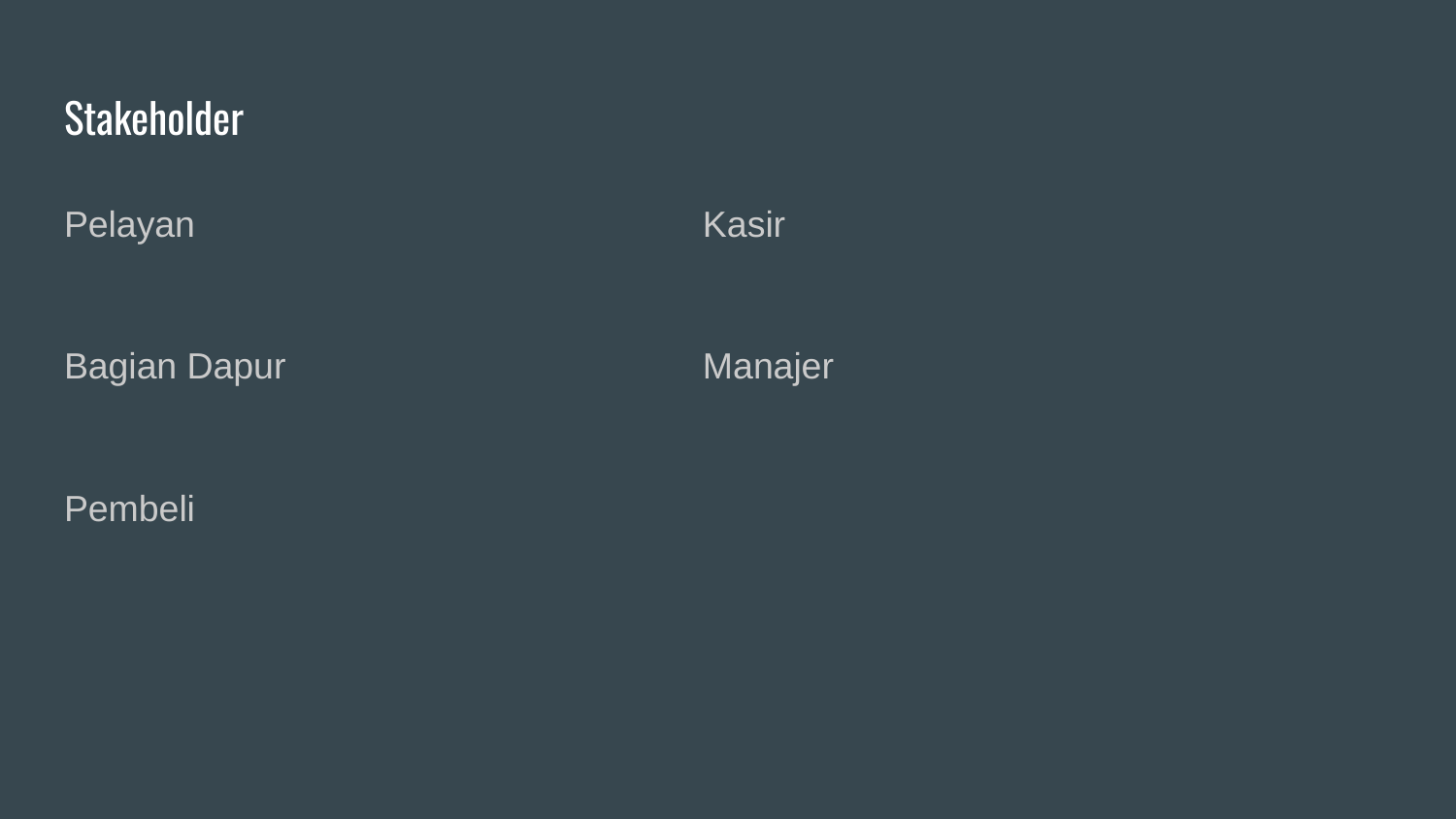

# Stakeholder
Pelayan

Bagian Dapur

Pembeli
Kasir

Manajer